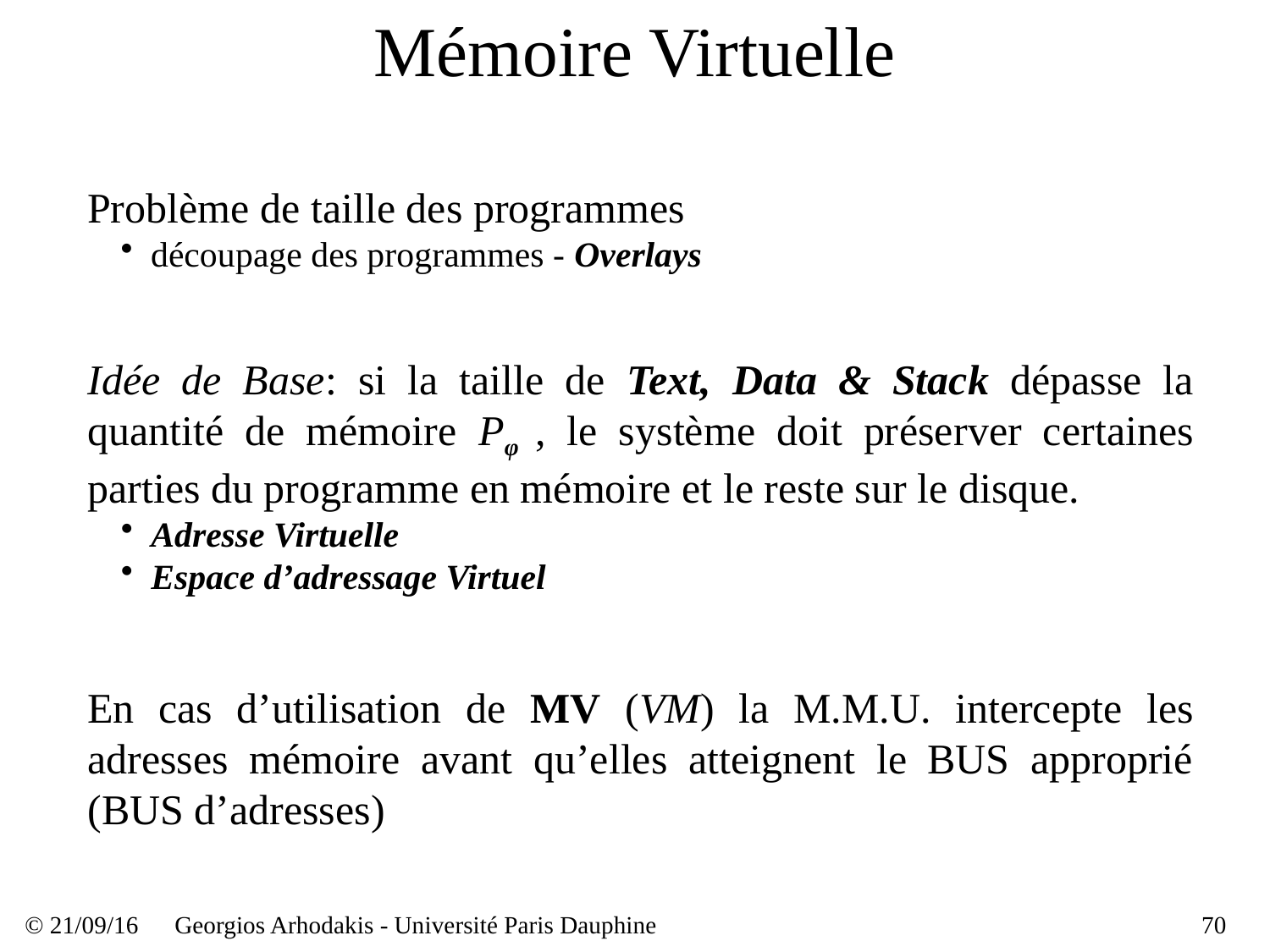

# Mémoire Virtuelle
Problème de taille des programmes
découpage des programmes - Overlays
Idée de Base: si la taille de Text, Data & Stack dépasse la quantité de mémoire Pφ , le système doit préserver certaines parties du programme en mémoire et le reste sur le disque.
Adresse Virtuelle
Espace d’adressage Virtuel
En cas d’utilisation de MV (VM) la M.M.U. intercepte les adresses mémoire avant qu’elles atteignent le BUS approprié (BUS d’adresses)
© 21/09/16
Georgios Arhodakis - Université Paris Dauphine
70